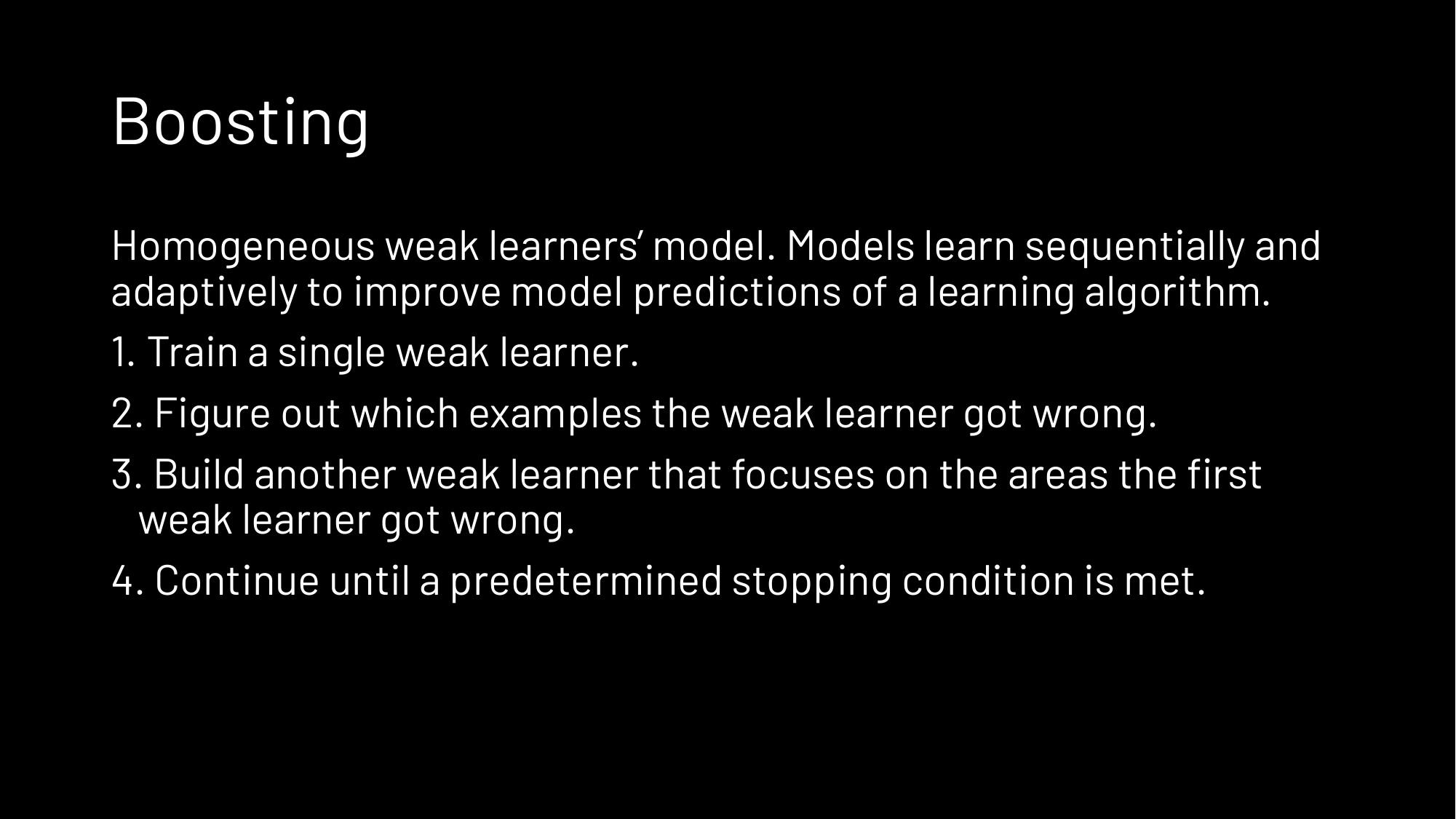

# Boosting
Homogeneous weak learners’ model. Models learn sequentially and adaptively to improve model predictions of a learning algorithm.
 Train a single weak learner.
 Figure out which examples the weak learner got wrong.
 Build another weak learner that focuses on the areas the first weak learner got wrong.
 Continue until a predetermined stopping condition is met.